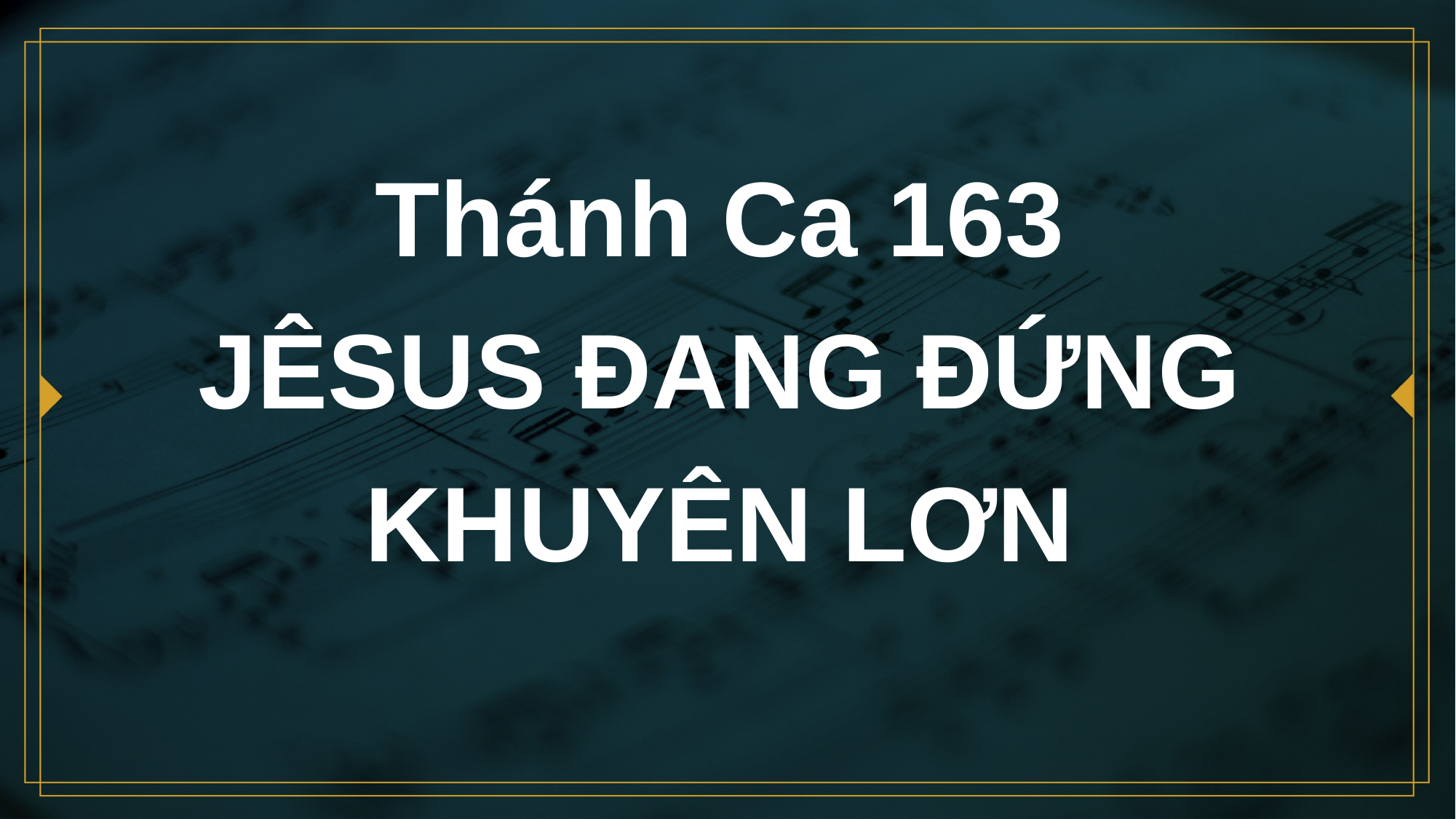

# Thánh Ca 163 JÊSUS ĐANG ĐỨNG KHUYÊN LƠN